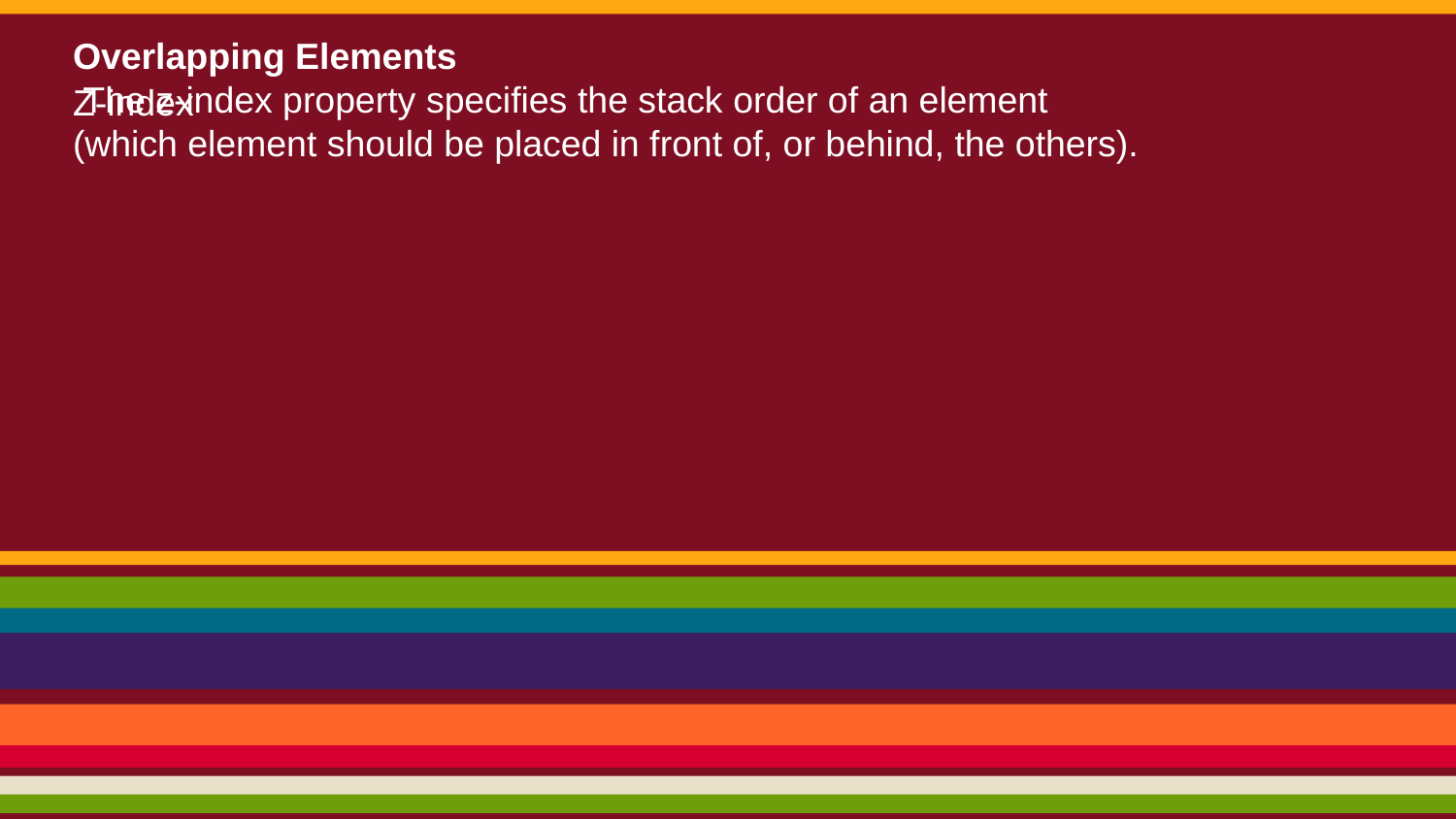

# Z-index
Overlapping Elements
 The z-index property specifies the stack order of an element
(which element should be placed in front of, or behind, the others).